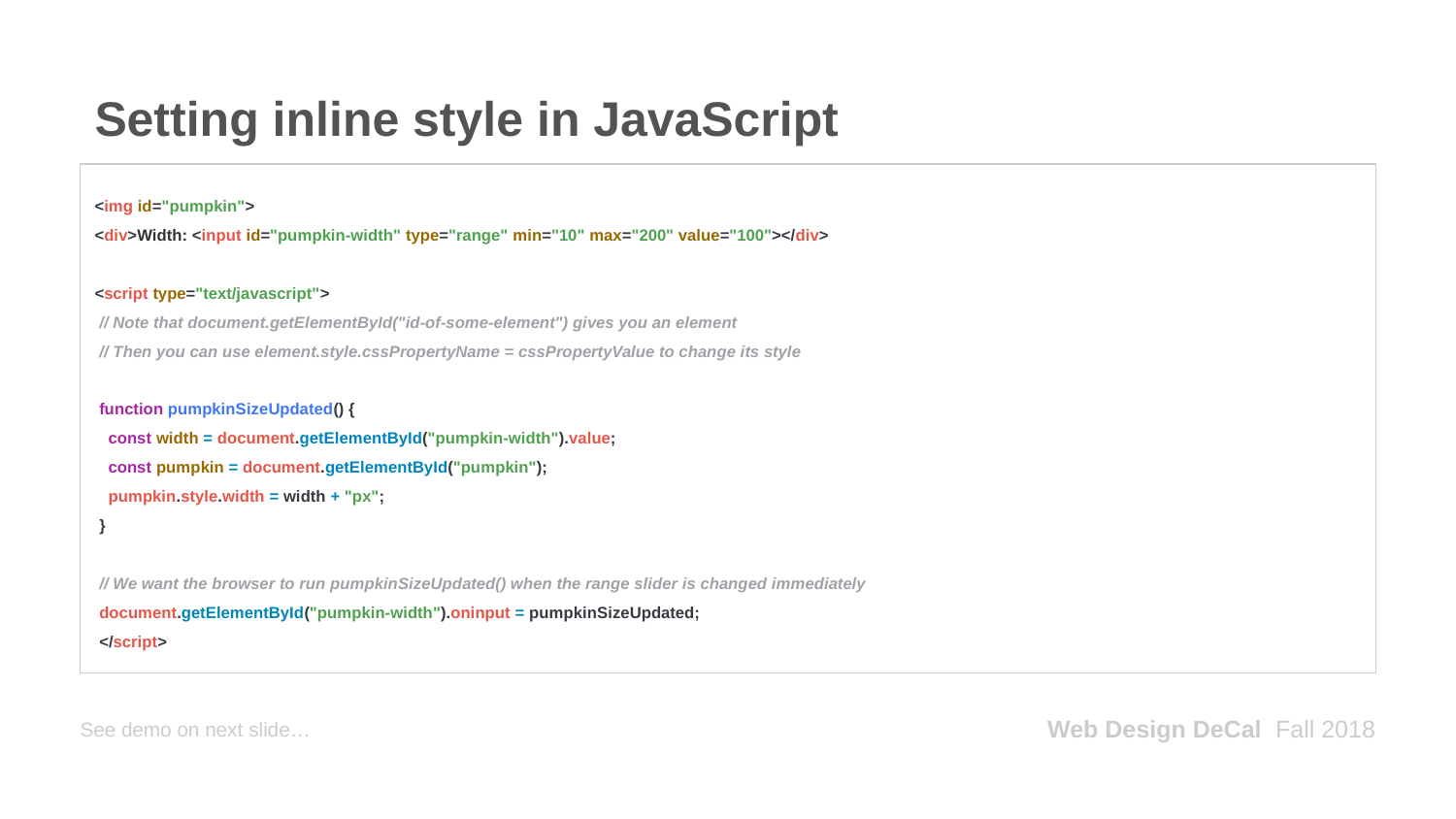

# Setting inline style in JavaScript
<img id="pumpkin">
<div>Width: <input id="pumpkin-width" type="range" min="10" max="200" value="100"></div>

<script type="text/javascript">
 // Note that document.getElementById("id-of-some-element") gives you an element
 // Then you can use element.style.cssPropertyName = cssPropertyValue to change its style

 function pumpkinSizeUpdated() {
   const width = document.getElementById("pumpkin-width").value;
   const pumpkin = document.getElementById("pumpkin");
   pumpkin.style.width = width + "px";
 }

 // We want the browser to run pumpkinSizeUpdated() when the range slider is changed immediately
 document.getElementById("pumpkin-width").oninput = pumpkinSizeUpdated;
 </script>
See demo on next slide…